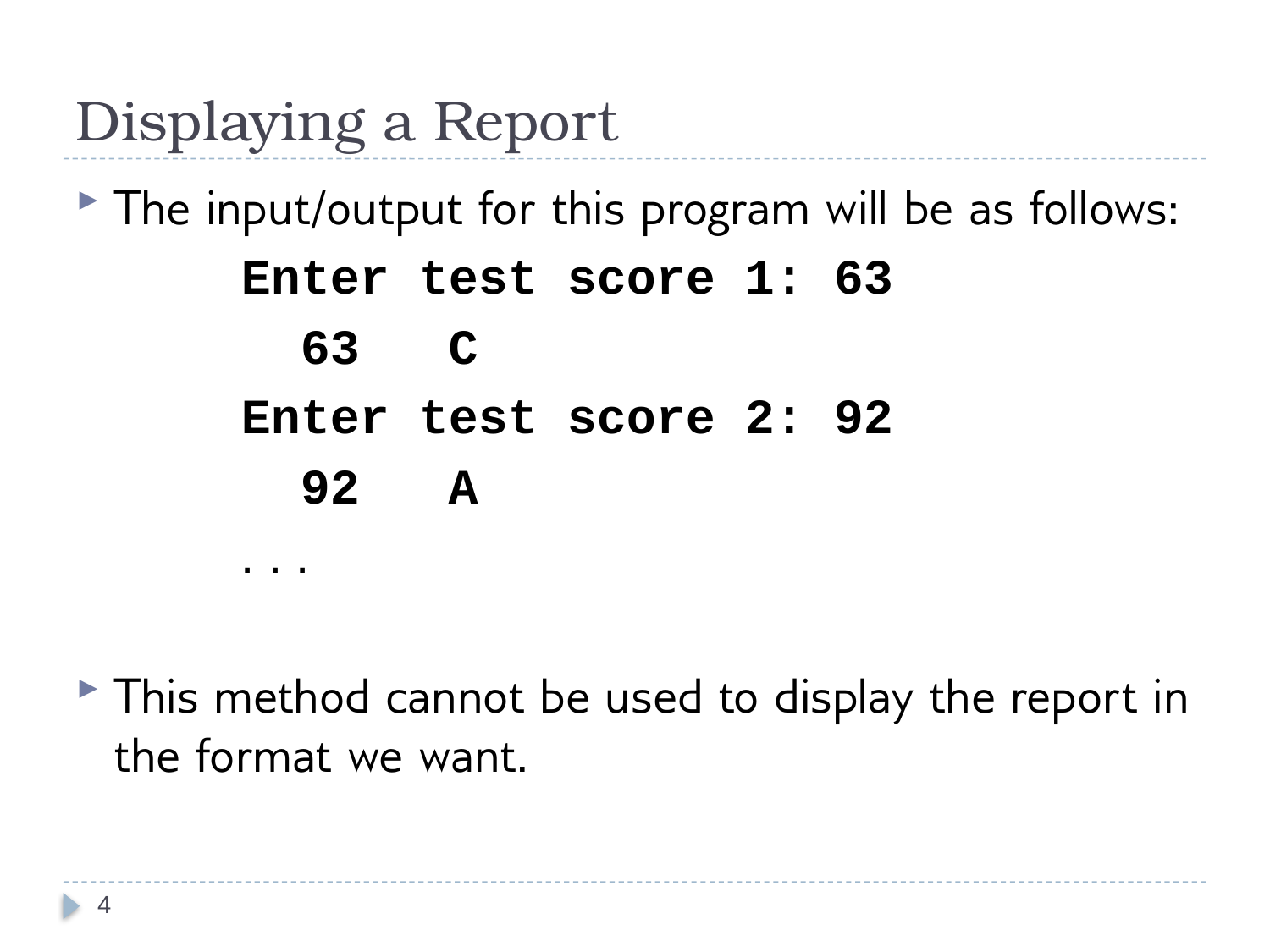

# Displaying a Report
The input/output for this program will be as follows:
		Enter test score 1: 63
		  63   C
		Enter test score 2: 92
		  92   A
		. . .

This method cannot be used to display the report in the format we want.

4